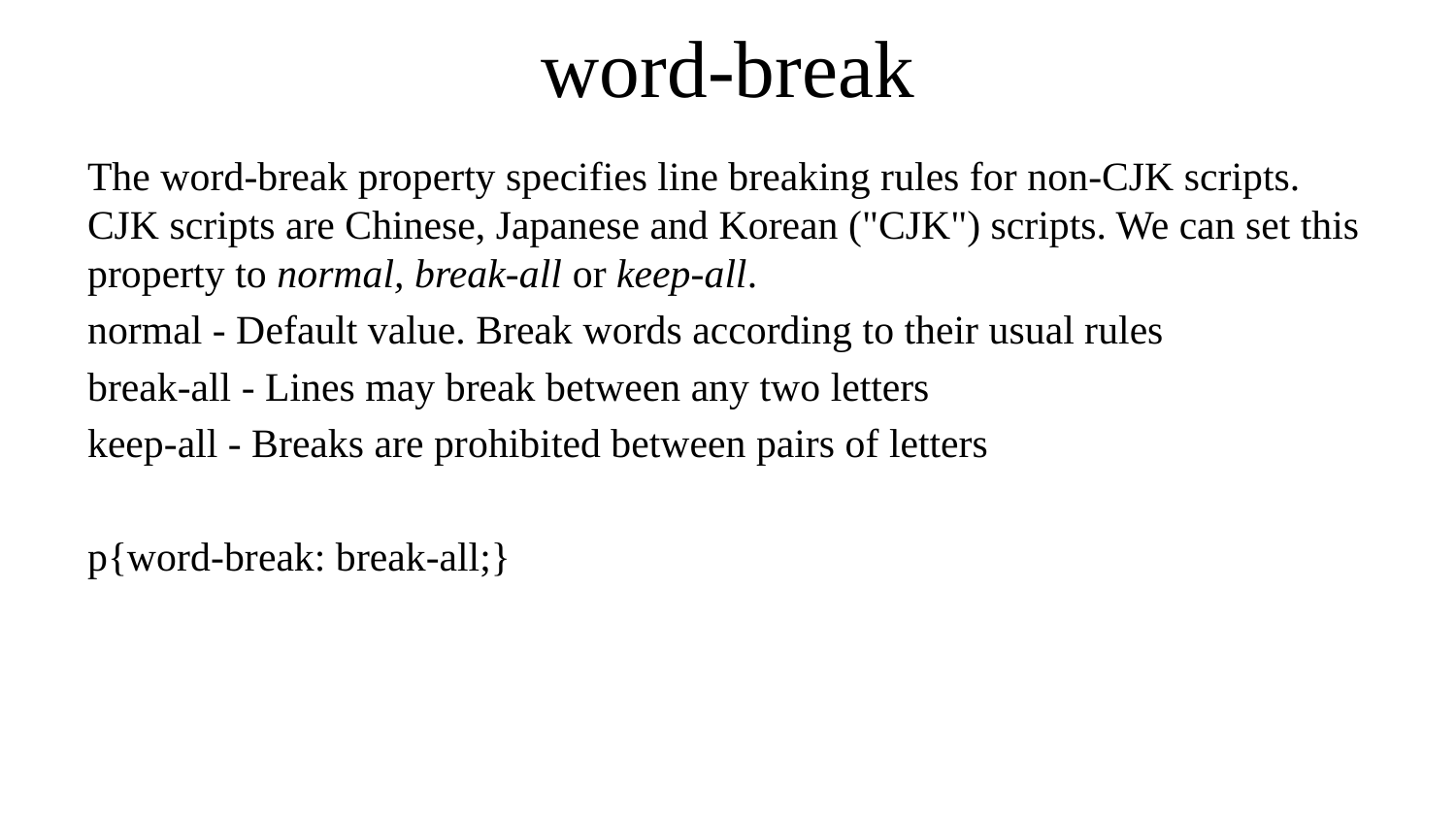

# word-break
The word-break property specifies line breaking rules for non-CJK scripts. CJK scripts are Chinese, Japanese and Korean ("CJK") scripts. We can set this property to normal, break-all or keep-all.
normal - Default value. Break words according to their usual rules
break-all - Lines may break between any two letters
keep-all - Breaks are prohibited between pairs of letters

p{word-break: break-all;}